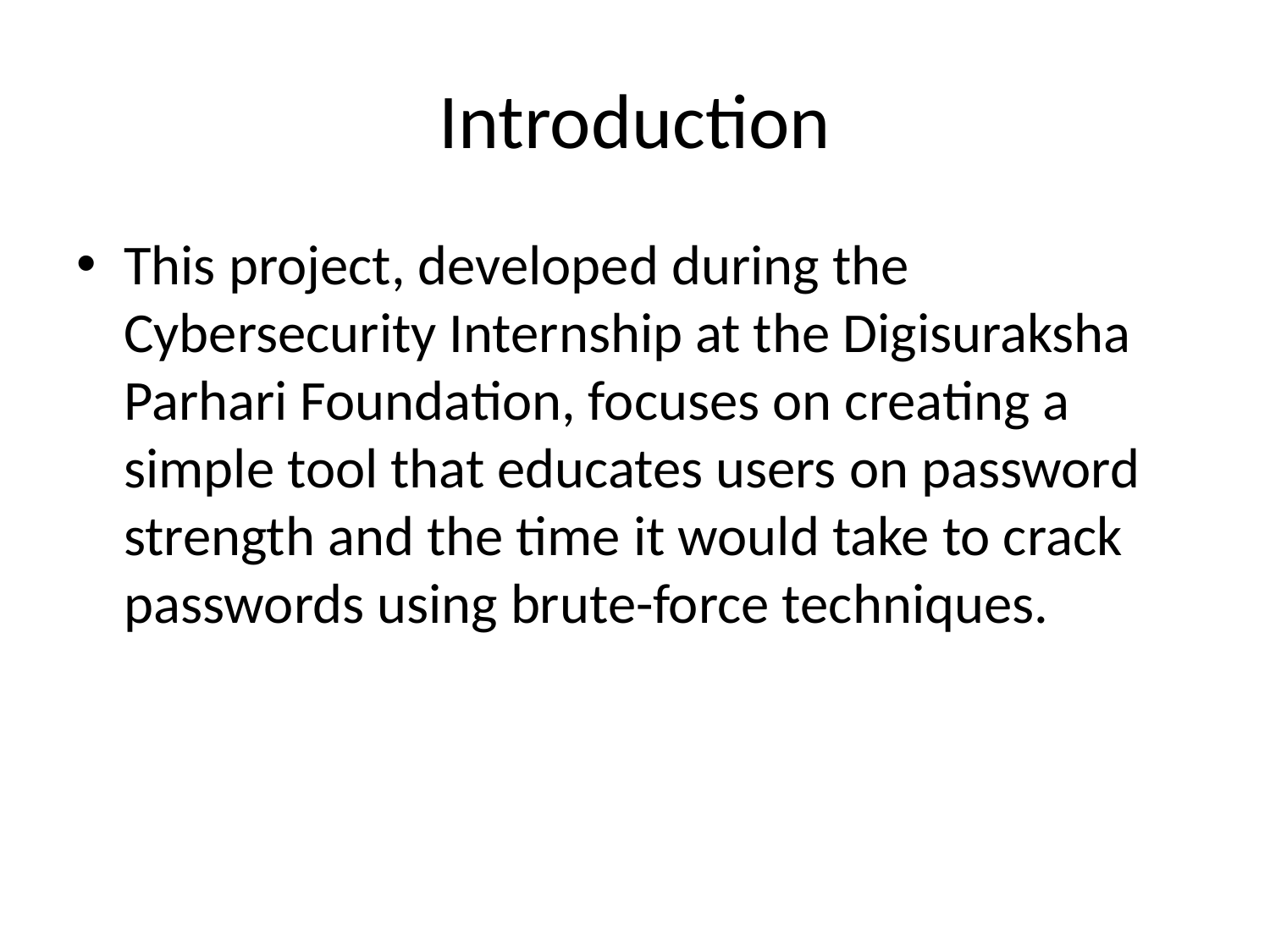

# Introduction
This project, developed during the Cybersecurity Internship at the Digisuraksha Parhari Foundation, focuses on creating a simple tool that educates users on password strength and the time it would take to crack passwords using brute-force techniques.